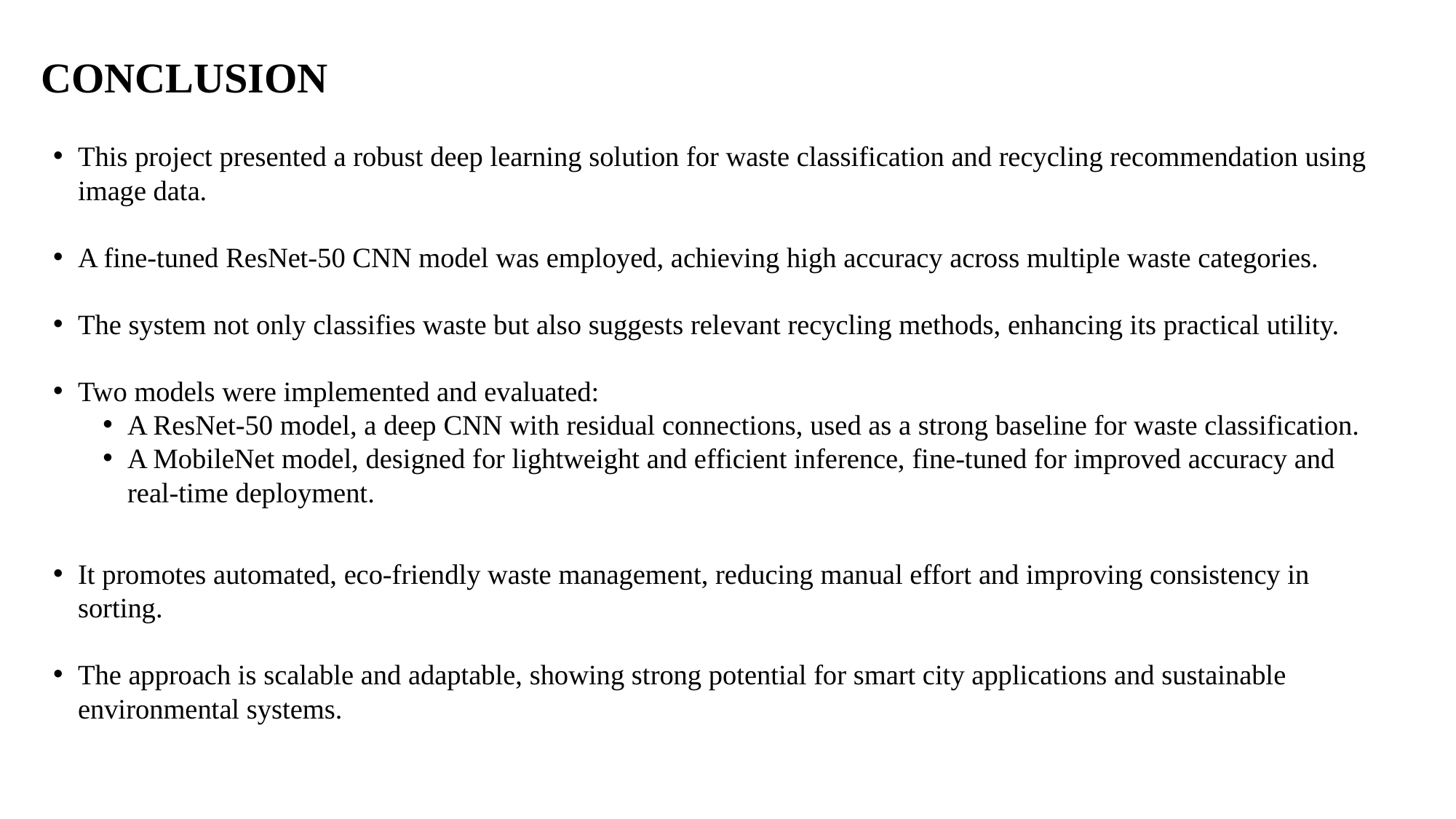

# CONCLUSION
This project presented a robust deep learning solution for waste classification and recycling recommendation using image data.

A fine-tuned ResNet-50 CNN model was employed, achieving high accuracy across multiple waste categories.

The system not only classifies waste but also suggests relevant recycling methods, enhancing its practical utility.

Two models were implemented and evaluated:
A ResNet-50 model, a deep CNN with residual connections, used as a strong baseline for waste classification.
A MobileNet model, designed for lightweight and efficient inference, fine-tuned for improved accuracy and real-time deployment.

It promotes automated, eco-friendly waste management, reducing manual effort and improving consistency in sorting.

The approach is scalable and adaptable, showing strong potential for smart city applications and sustainable environmental systems.